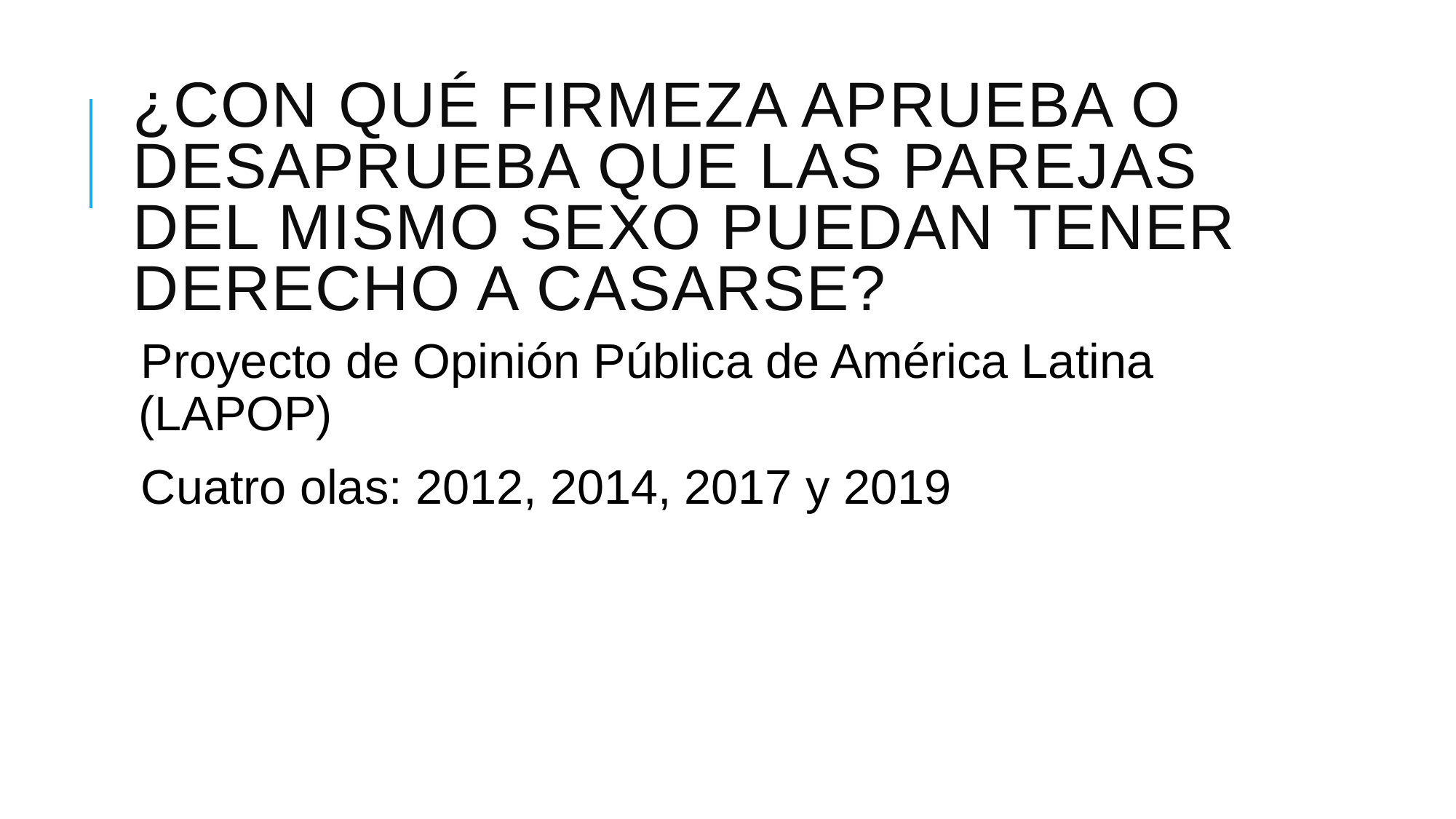

# ¿Con qué firmeza aprueba o desaprueba que las parejas del mismo sexo puedan tener derecho a casarse?
Proyecto de Opinión Pública de América Latina (LAPOP)
Cuatro olas: 2012, 2014, 2017 y 2019